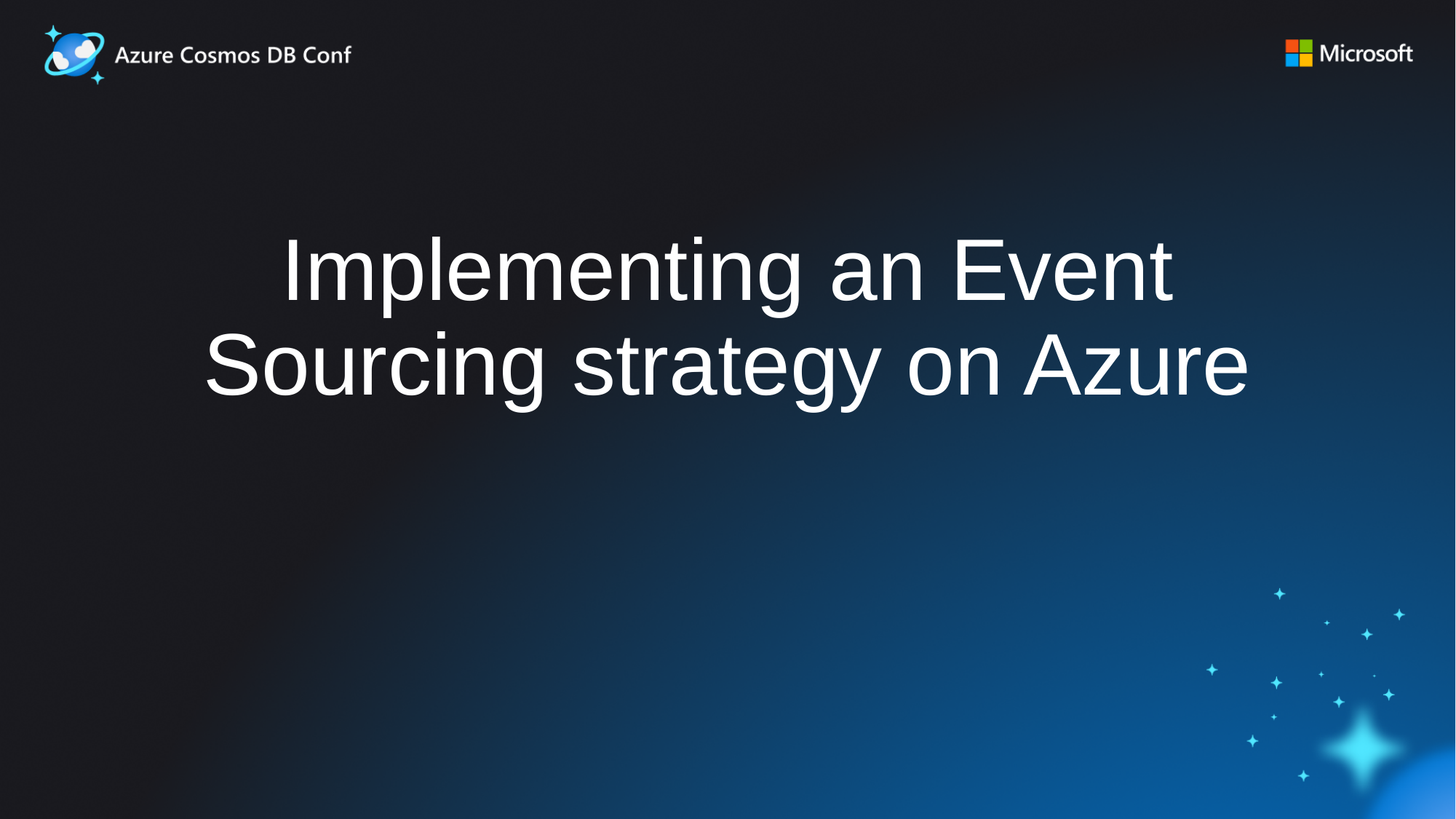

# Implementing an Event Sourcing strategy on Azure